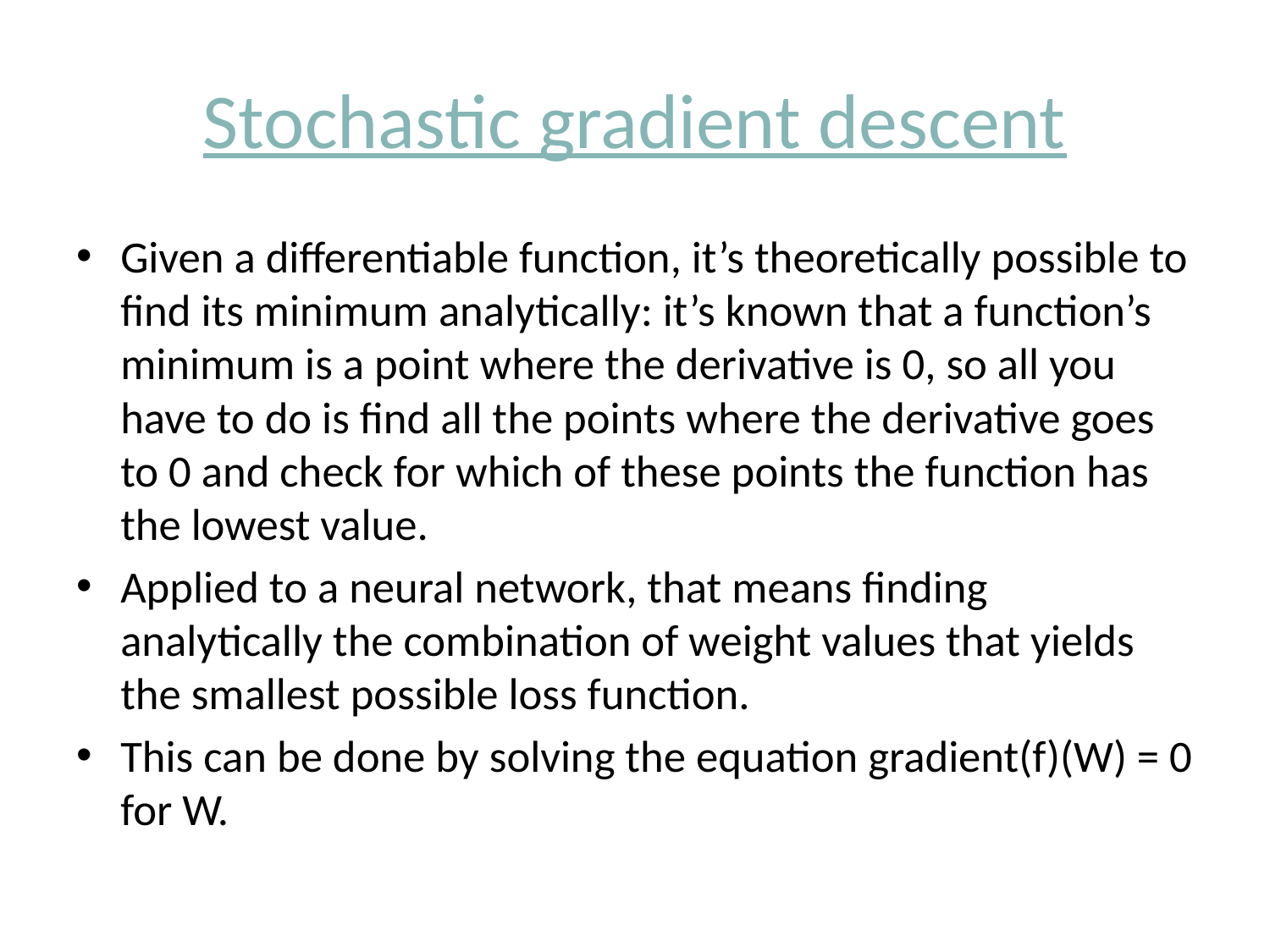

# Stochastic gradient descent
Given a differentiable function, it’s theoretically possible to find its minimum analytically: it’s known that a function’s minimum is a point where the derivative is 0, so all you have to do is find all the points where the derivative goes to 0 and check for which of these points the function has the lowest value.
Applied to a neural network, that means finding analytically the combination of weight values that yields the smallest possible loss function.
This can be done by solving the equation gradient(f)(W) = 0 for W.